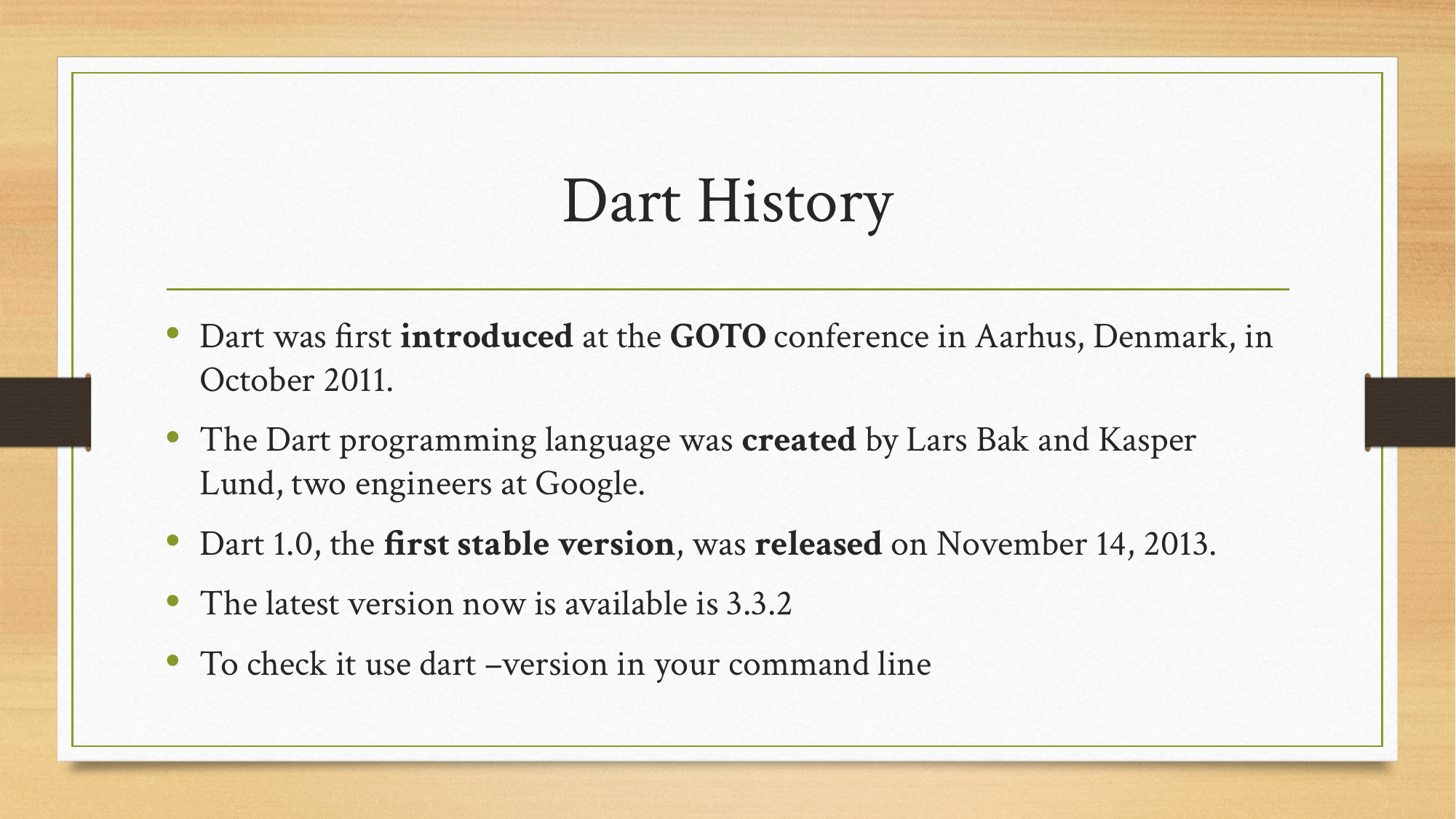

# Dart History
Dart was first introduced at the GOTO conference in Aarhus, Denmark, in October 2011.
The Dart programming language was created by Lars Bak and Kasper Lund, two engineers at Google.
Dart 1.0, the first stable version, was released on November 14, 2013.
The latest version now is available is 3.3.2
To check it use dart –version in your command line